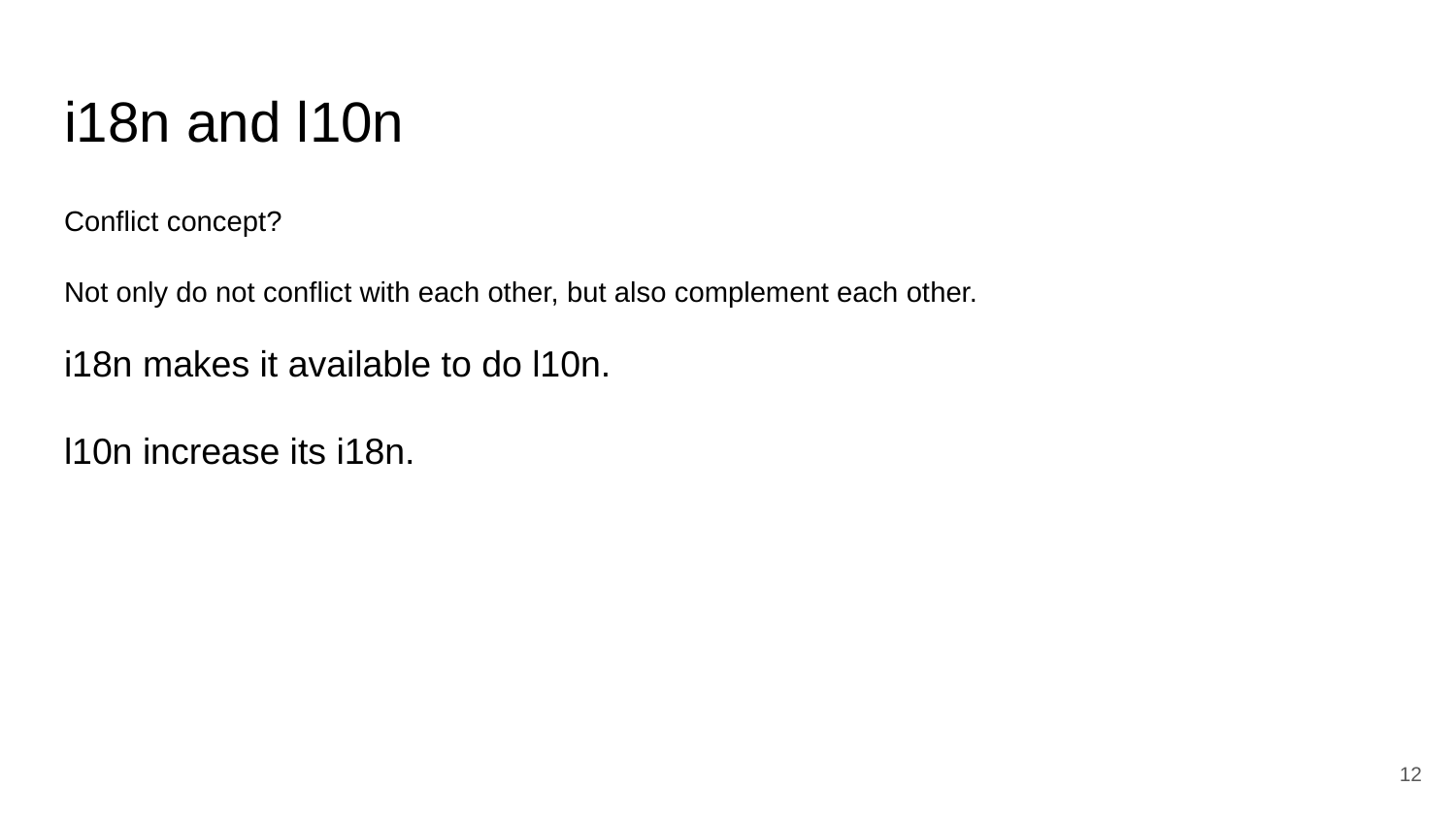

# i18n and l10n
Conflict concept?
Not only do not conflict with each other, but also complement each other.
i18n makes it available to do l10n.

l10n increase its i18n.
12